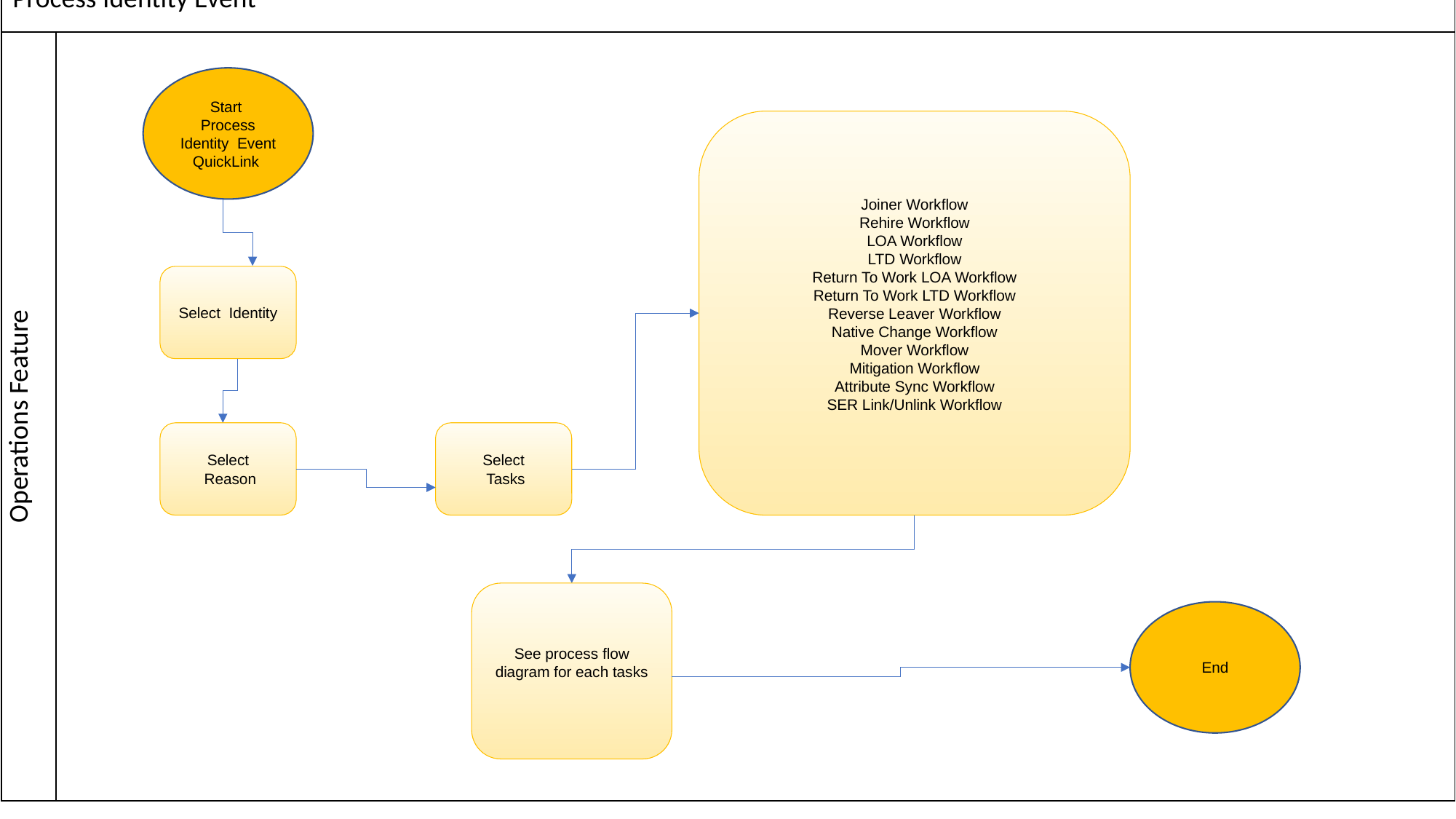

| Process Identity Event |  |
| --- | --- |
| Operations Feature |  |
Start
Process Identity  Event QuickLink
Joiner Workflow
Rehire Workflow
LOA Workflow
LTD Workflow
Return To Work LOA Workflow
Return To Work LTD Workflow
Reverse Leaver Workflow
Native Change Workflow
Mover Workflow
Mitigation Workflow
Attribute Sync Workflow
SER Link/Unlink Workflow

Select  Identity
Select
 Reason
Select
 Tasks
See process flow diagram for each tasks

End